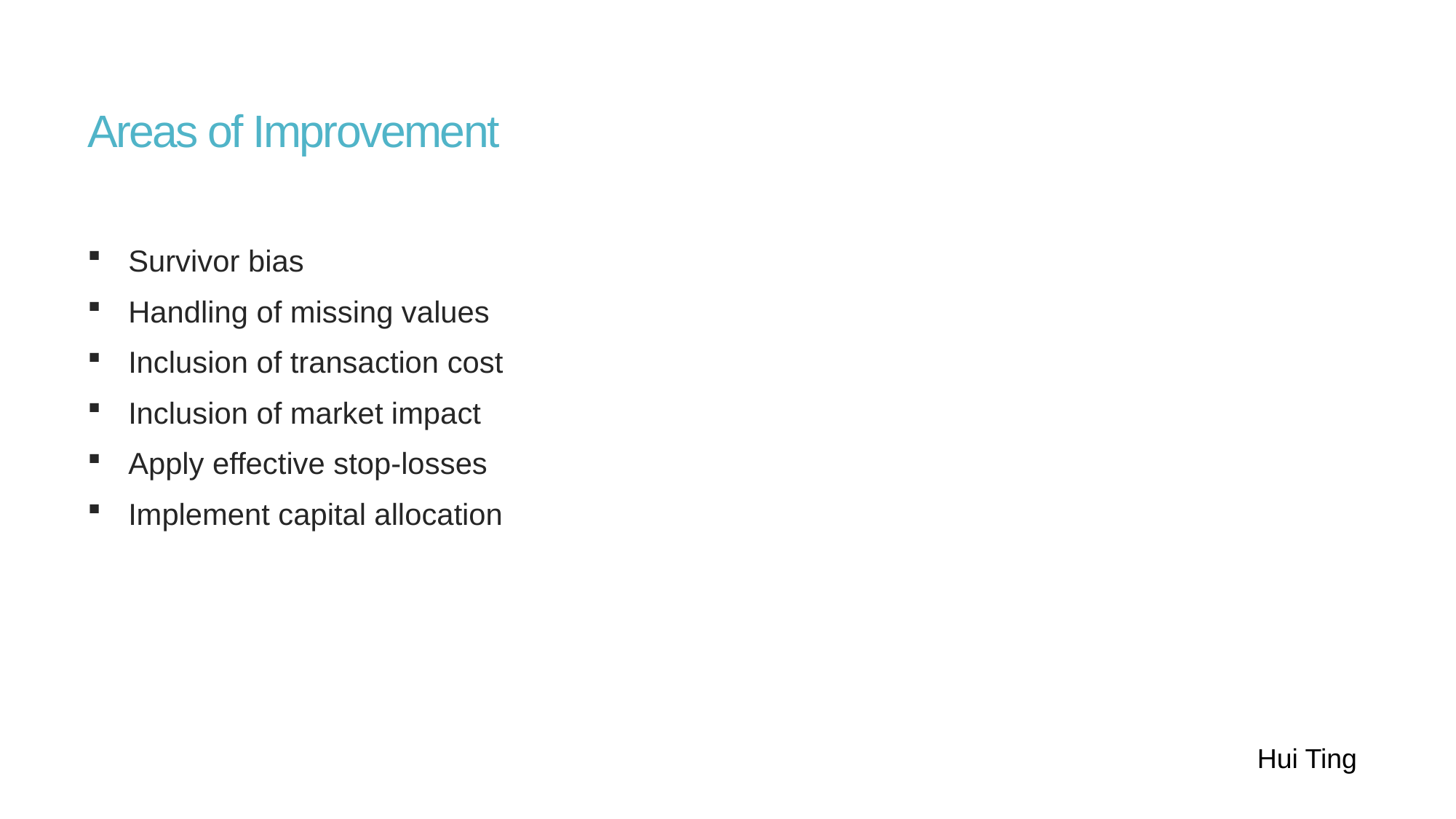

# Areas of Improvement
Survivor bias
Handling of missing values
Inclusion of transaction cost
Inclusion of market impact
Apply effective stop-losses
Implement capital allocation

Hui Ting